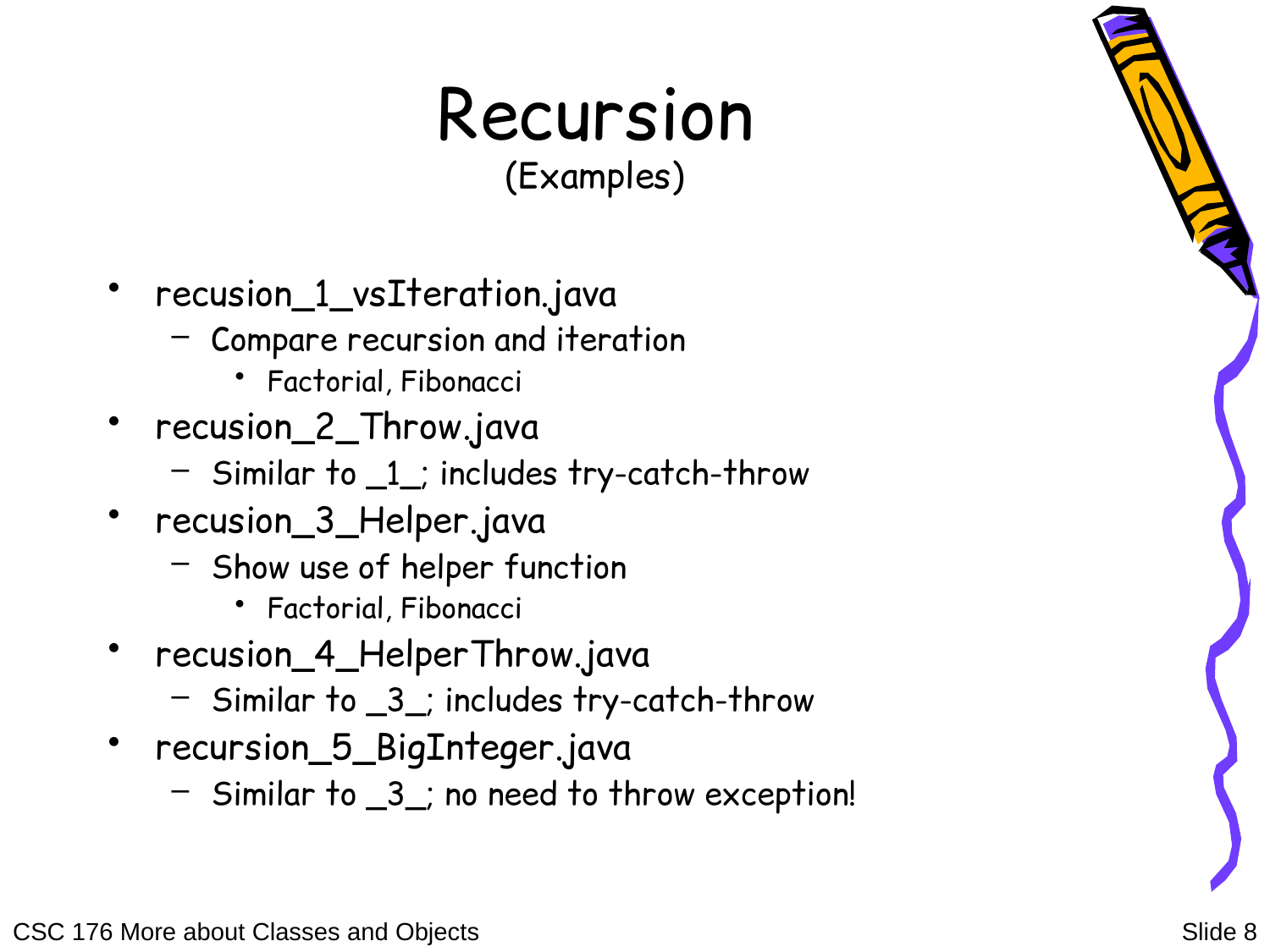

# Recursion (Examples)
recusion_1_vsIteration.java
Compare recursion and iteration
Factorial, Fibonacci
recusion_2_Throw.java
Similar to _1_; includes try-catch-throw
recusion_3_Helper.java
Show use of helper function
Factorial, Fibonacci
recusion_4_HelperThrow.java
Similar to _3_; includes try-catch-throw
recursion_5_BigInteger.java
Similar to _3_; no need to throw exception!